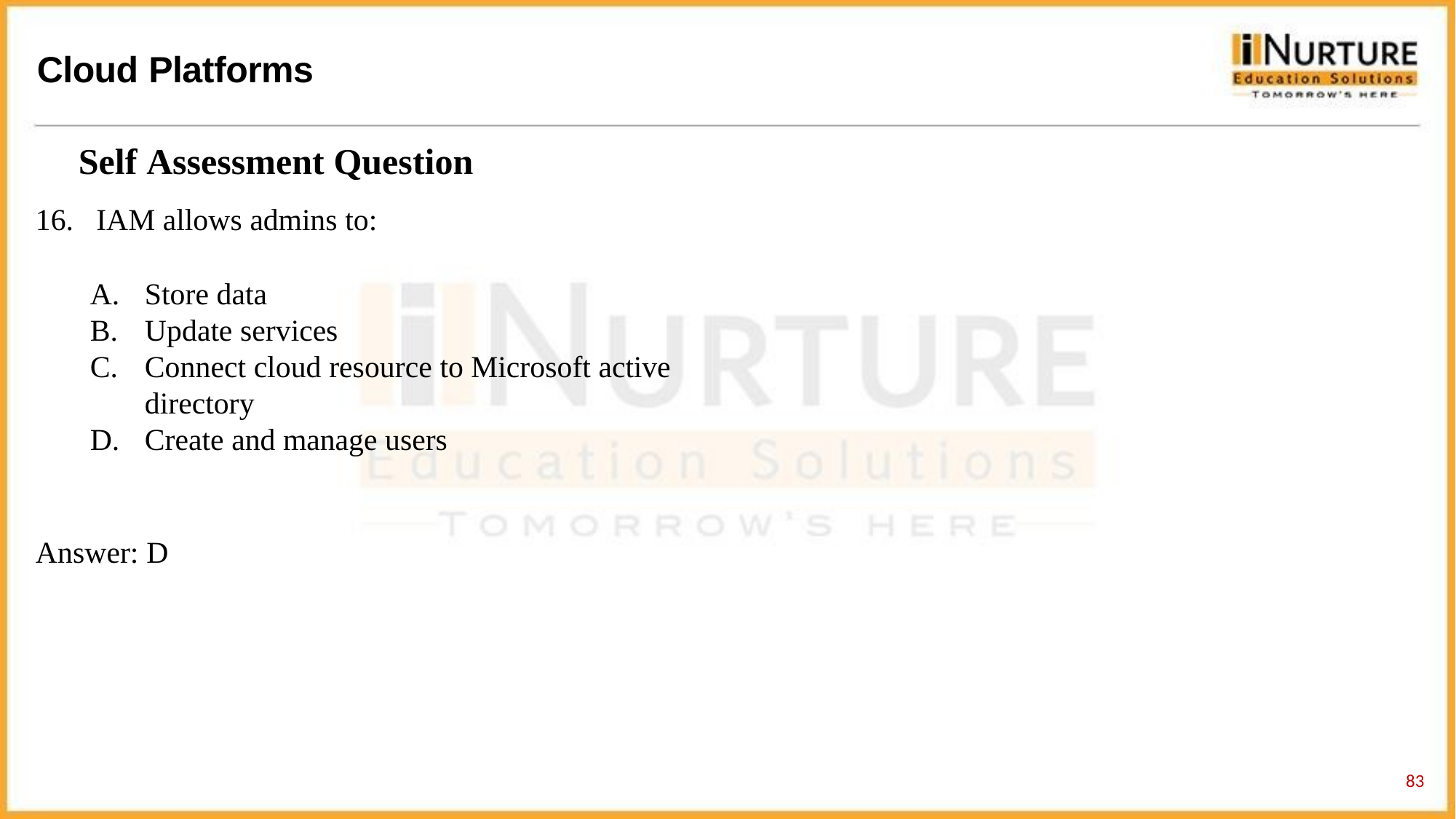

# Cloud Platforms
Self Assessment Question
IAM allows admins to:

Store data
Update services
Connect cloud resource to Microsoft active directory
Create and manage users

Answer: D
83